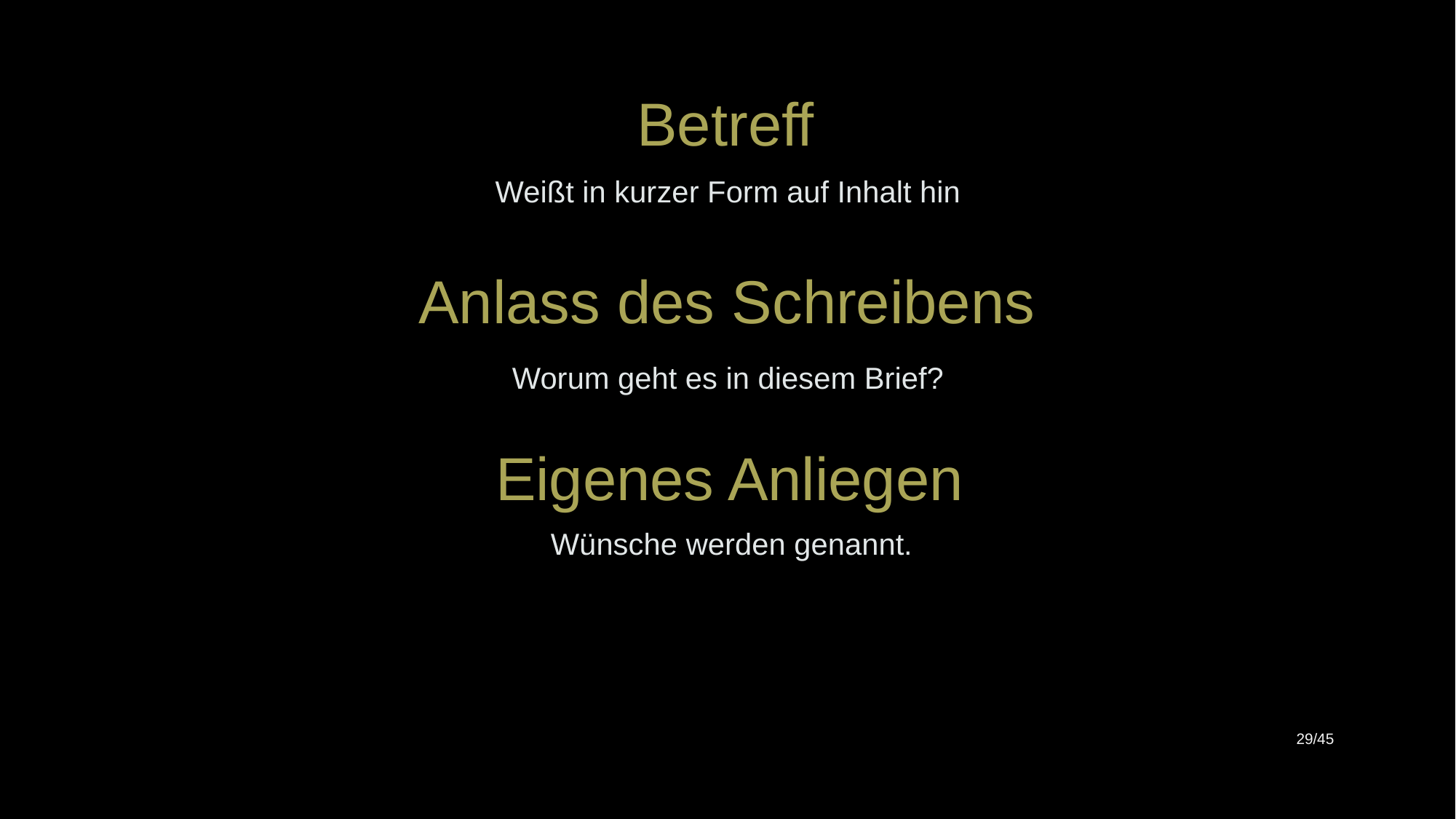

# Betreff
Weißt in kurzer Form auf Inhalt hin
Anlass des Schreibens
Worum geht es in diesem Brief?
Eigenes Anliegen
Wünsche werden genannt.
29